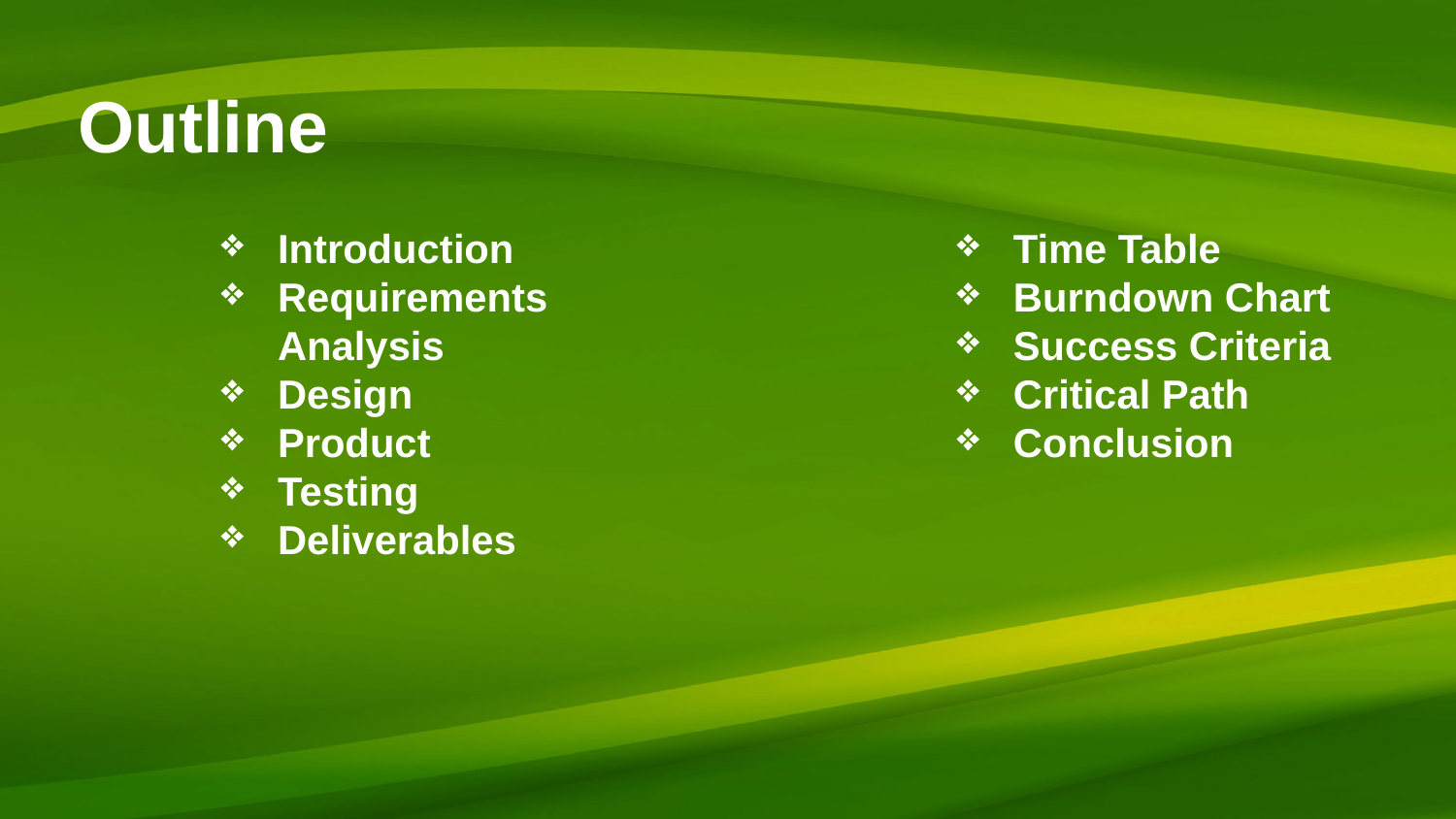

Outline
Introduction
Requirements Analysis
Design
Product
Testing
Deliverables

Time Table
Burndown Chart
Success Criteria
Critical Path
Conclusion